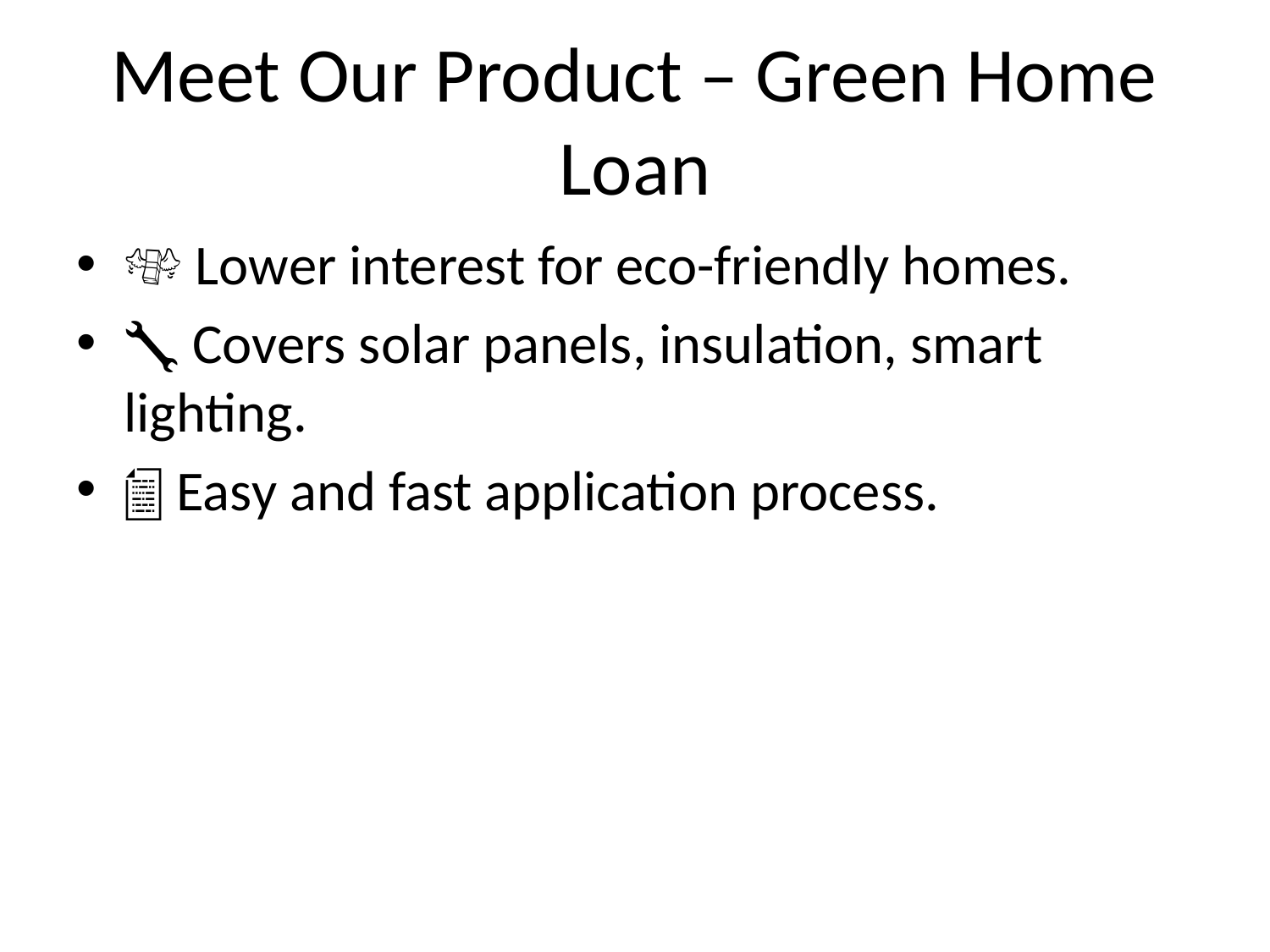

# Meet Our Product – Green Home Loan
💸 Lower interest for eco-friendly homes.
🔧 Covers solar panels, insulation, smart lighting.
📄 Easy and fast application process.